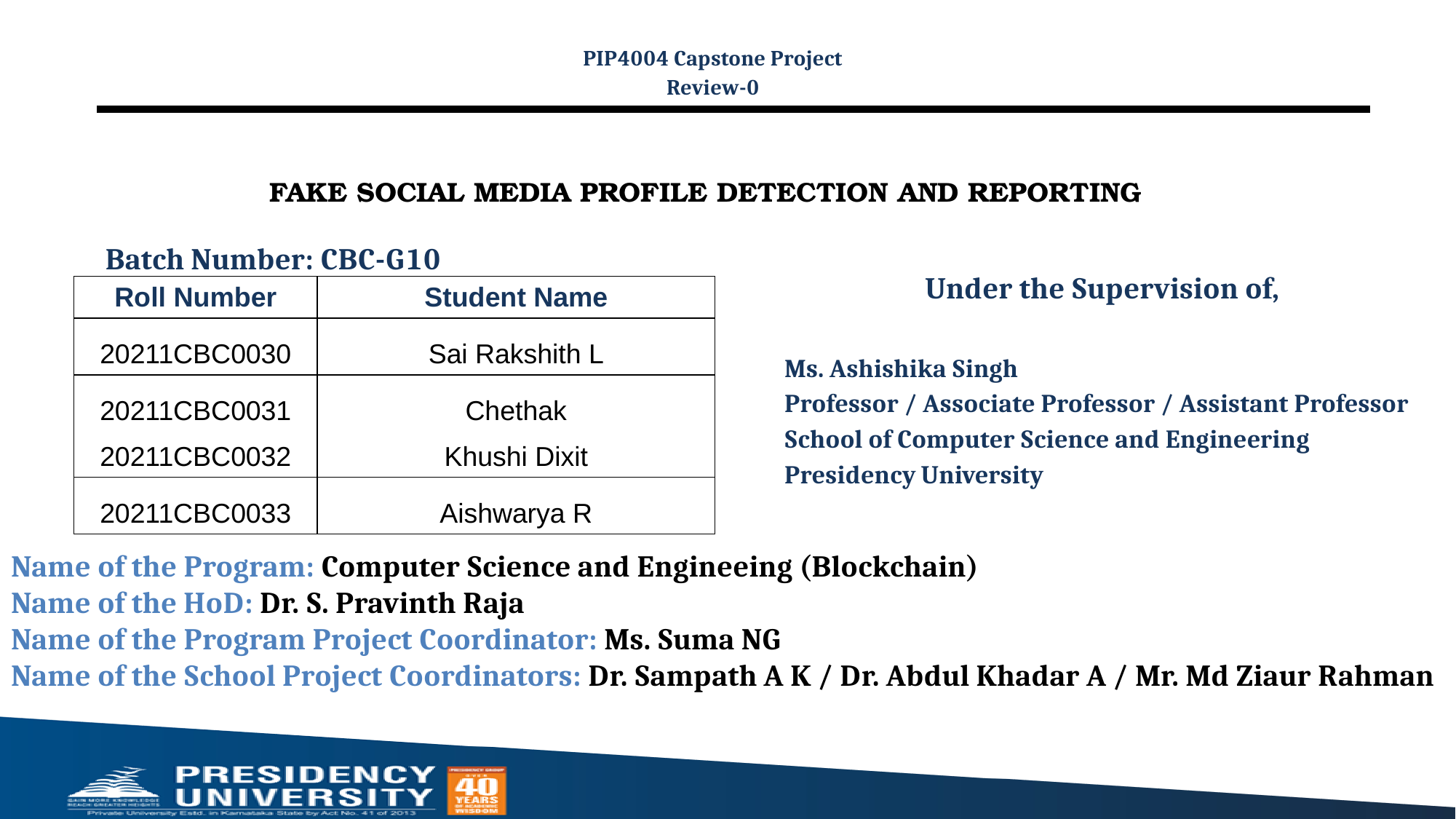

PIP4004 Capstone Project
Review-0
# FAKE SOCIAL MEDIA PROFILE DETECTION AND REPORTING
Batch Number: CBC-G10

Under the Supervision of,

Ms. Ashishika Singh
Professor / Associate Professor / Assistant Professor
School of Computer Science and Engineering
Presidency University

| Roll Number | Student Name |
| --- | --- |
| 20211CBC0030 | Sai Rakshith L |
| 20211CBC0031 20211CBC0032 | Chethak Khushi Dixit |
| 20211CBC0033 | Aishwarya R |
Name of the Program: Computer Science and Engineeing (Blockchain)
Name of the HoD: Dr. S. Pravinth Raja
Name of the Program Project Coordinator: Ms. Suma NG
Name of the School Project Coordinators: Dr. Sampath A K / Dr. Abdul Khadar A / Mr. Md Ziaur Rahman